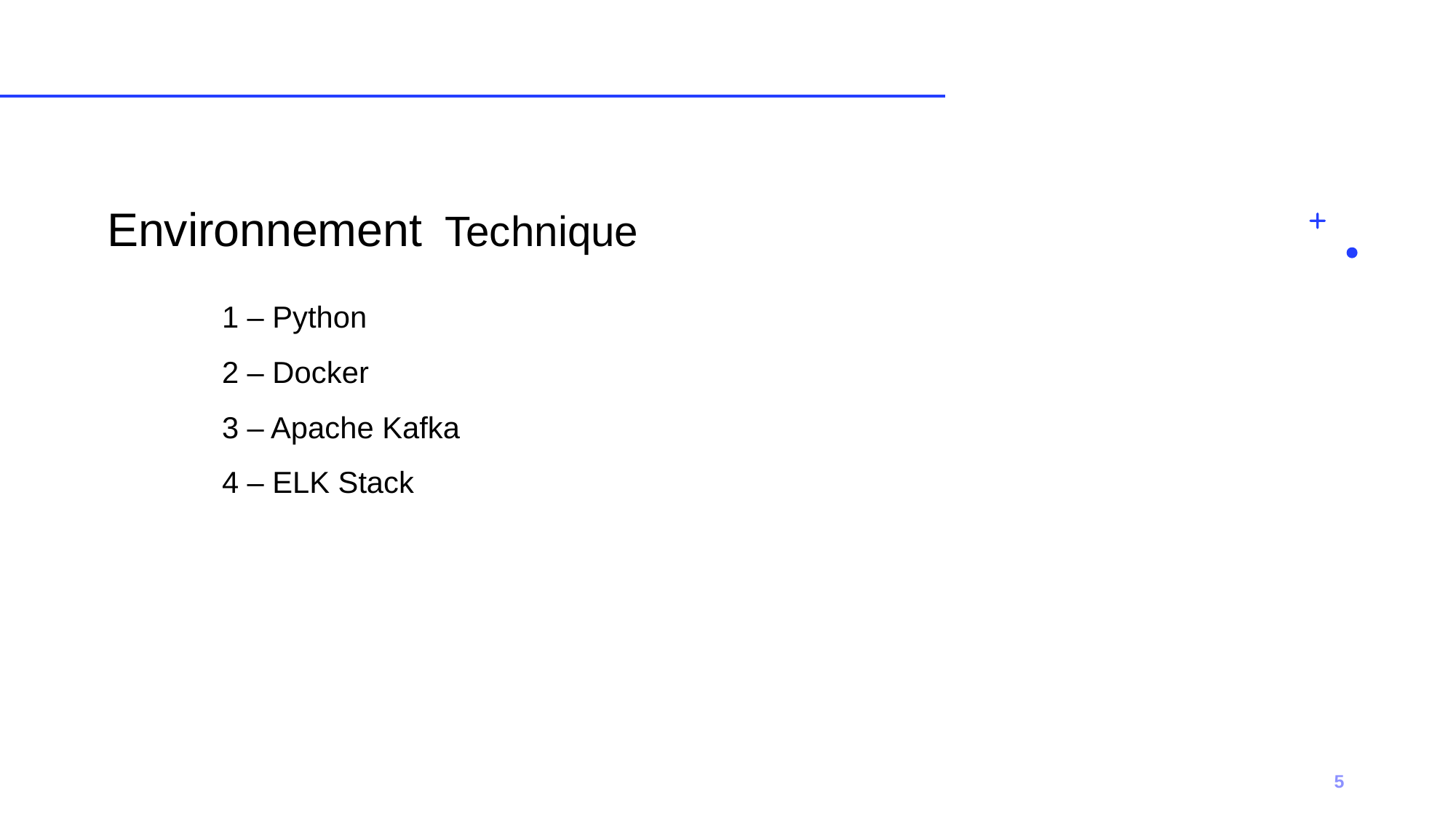

# Environnement Technique
1 – Python
2 – Docker
3 – Apache Kafka
4 – ELK Stack
5